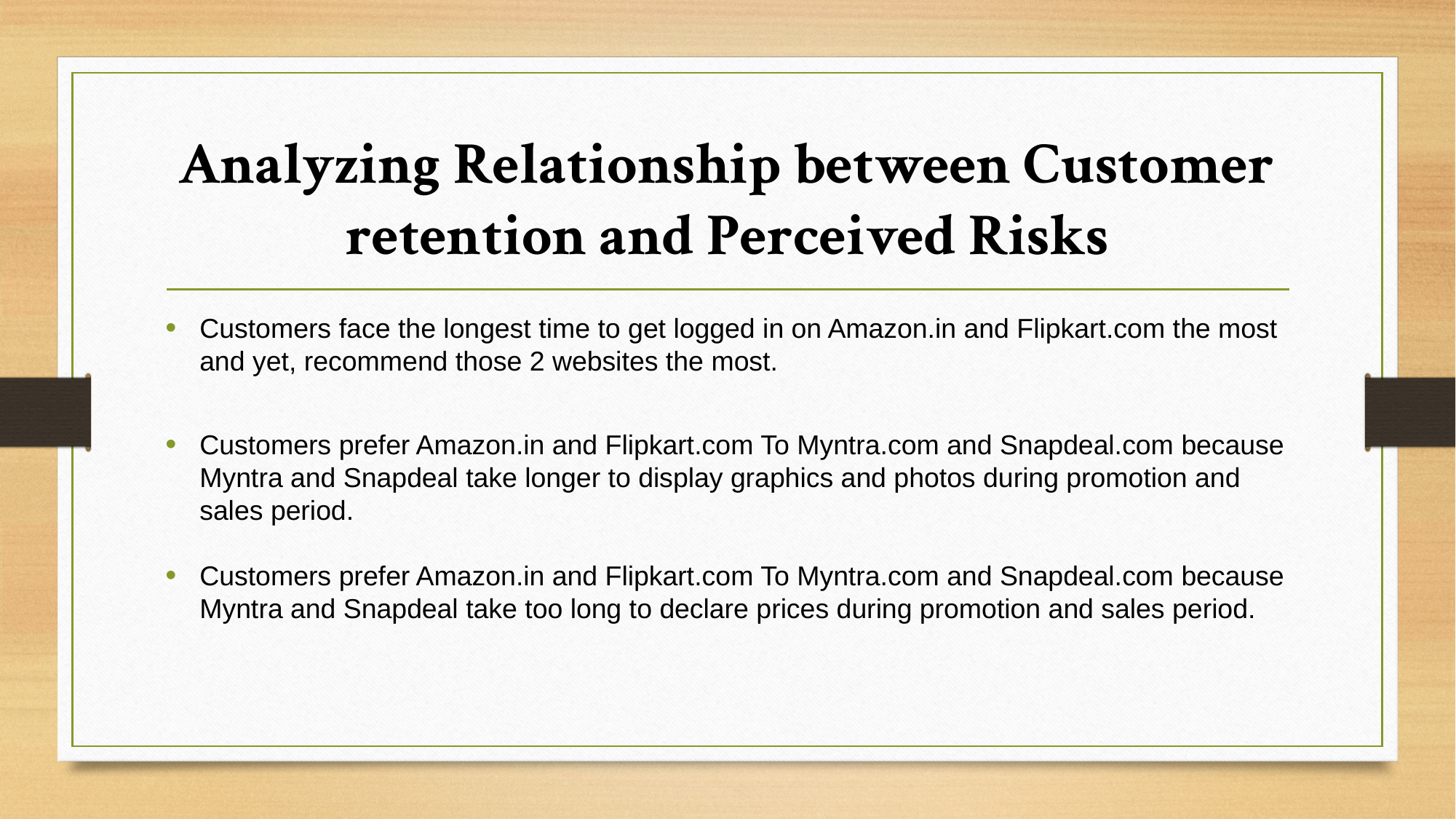

# Analyzing Relationship between Customer retention and Perceived Risks
Customers face the longest time to get logged in on Amazon.in and Flipkart.com the most and yet, recommend those 2 websites the most.

Customers prefer Amazon.in and Flipkart.com To Myntra.com and Snapdeal.com because Myntra and Snapdeal take longer to display graphics and photos during promotion and sales period.

Customers prefer Amazon.in and Flipkart.com To Myntra.com and Snapdeal.com because Myntra and Snapdeal take too long to declare prices during promotion and sales period.